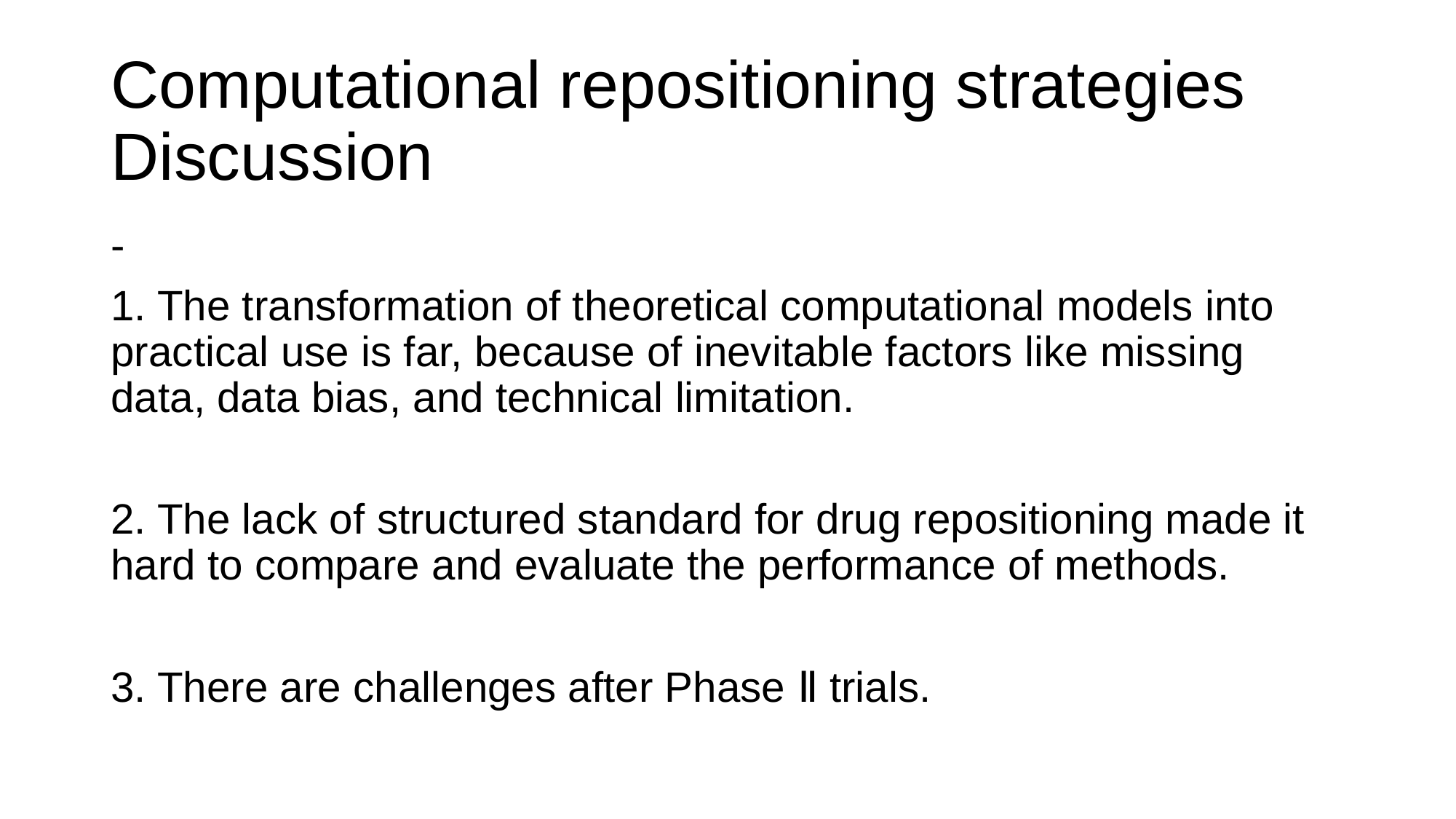

# Computational repositioning strategies Discussion
-
1. The transformation of theoretical computational models into practical use is far, because of inevitable factors like missing data, data bias, and technical limitation.

2. The lack of structured standard for drug repositioning made it hard to compare and evaluate the performance of methods.

3. There are challenges after Phase Ⅱ trials.